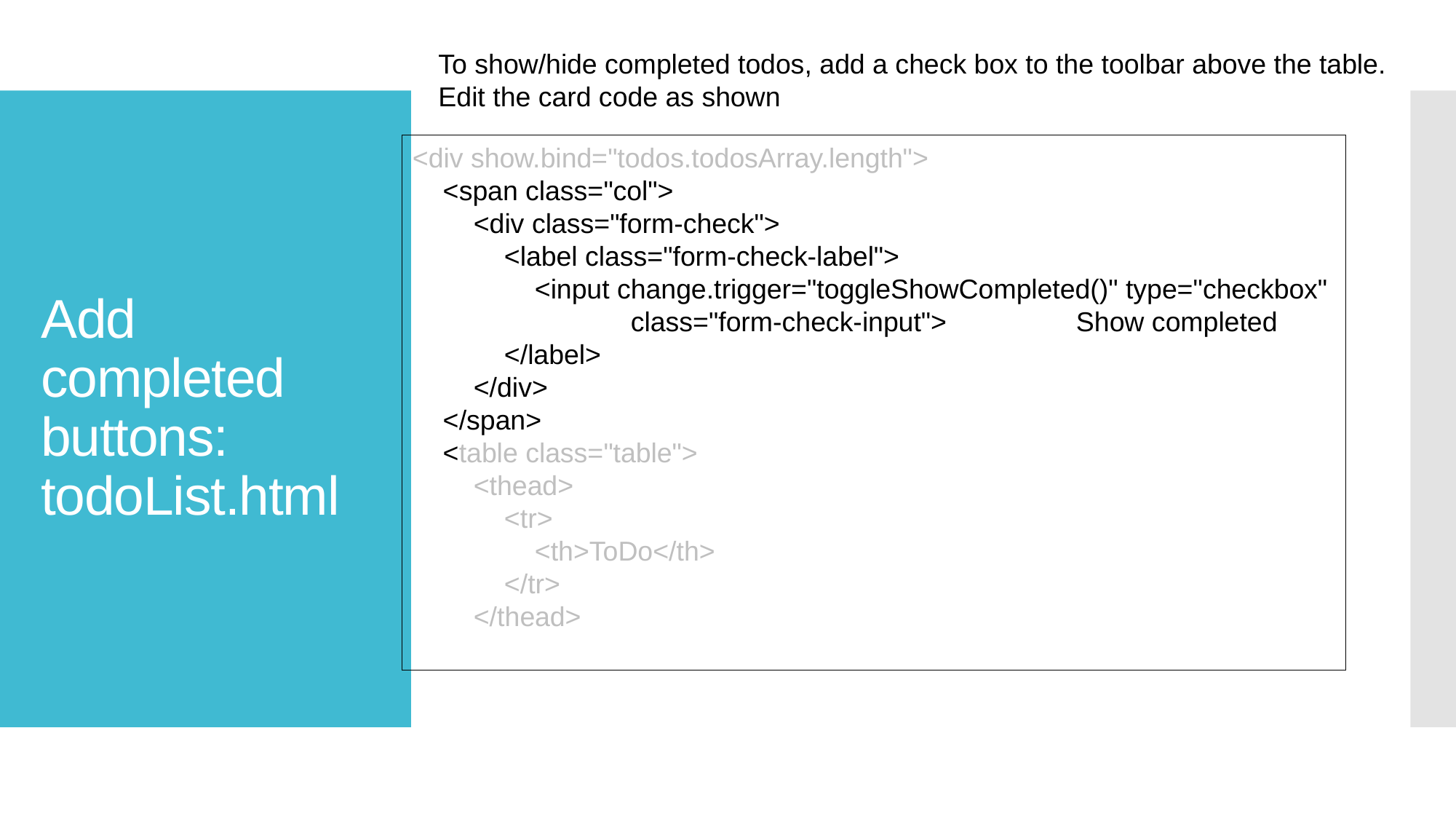

To show/hide completed todos, add a check box to the toolbar above the table.
Edit the card code as shown
# Add completed buttons: todoList.html
<div show.bind="todos.todosArray.length">
    <span class="col">
        <div class="form-check">
            <label class="form-check-label">
                <input change.trigger="toggleShowCompleted()" type="checkbox"
		class="form-check-input">                 Show completed
            </label>
        </div>
    </span>
    <table class="table">
        <thead>
            <tr>
                <th>ToDo</th>
            </tr>
        </thead>